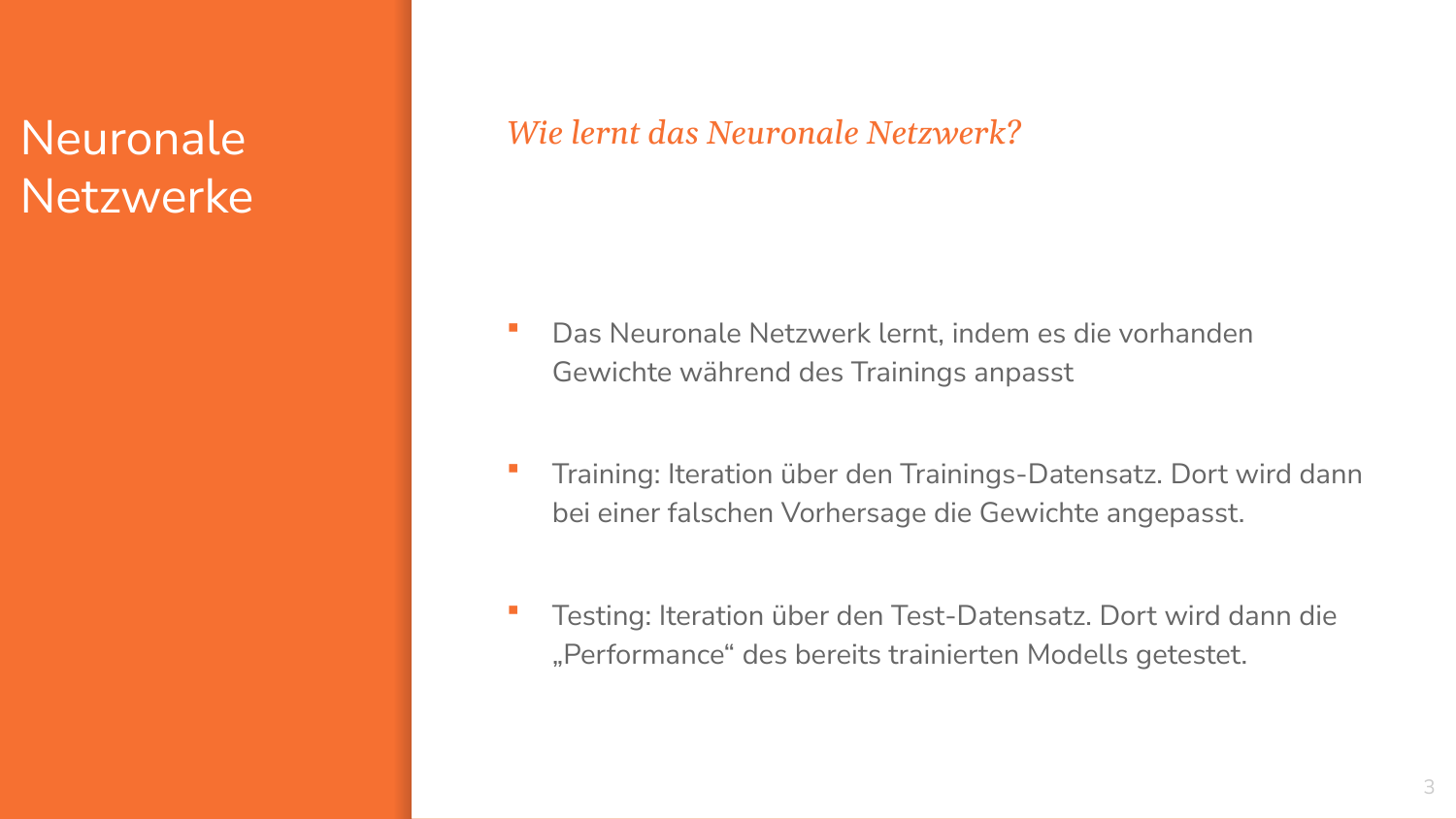

# Neuronale Netzwerke
Wie lernt das Neuronale Netzwerk?
Das Neuronale Netzwerk lernt, indem es die vorhanden Gewichte während des Trainings anpasst

Training: Iteration über den Trainings-Datensatz. Dort wird dann bei einer falschen Vorhersage die Gewichte angepasst.

Testing: Iteration über den Test-Datensatz. Dort wird dann die „Performance“ des bereits trainierten Modells getestet.

3